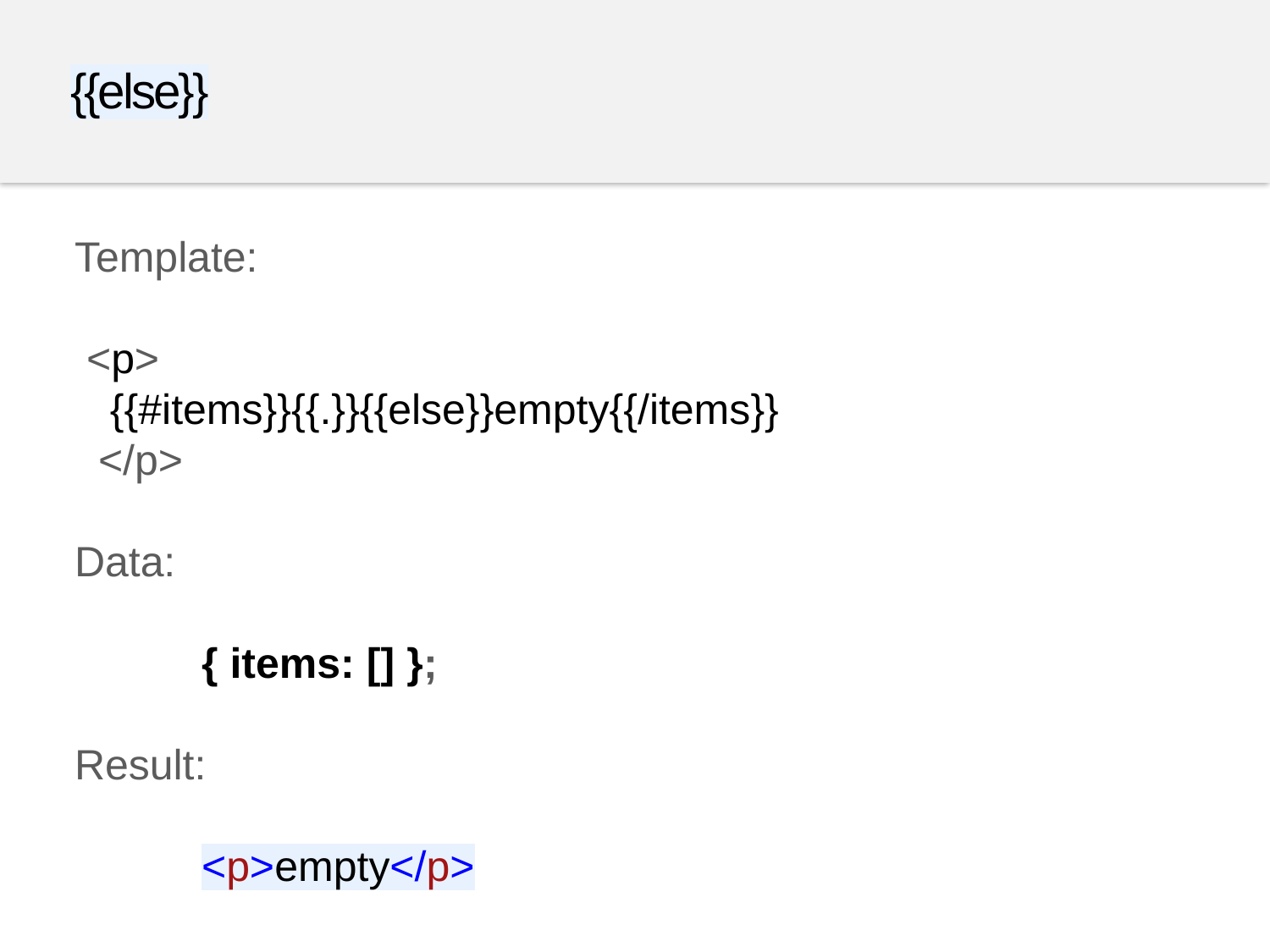

{{else}}
Template:

 <p>
   {{#items}}{{.}}{{else}}empty{{/items}}
  </p>

Data:

	{ items: [] };

Result:

	<p>empty</p>